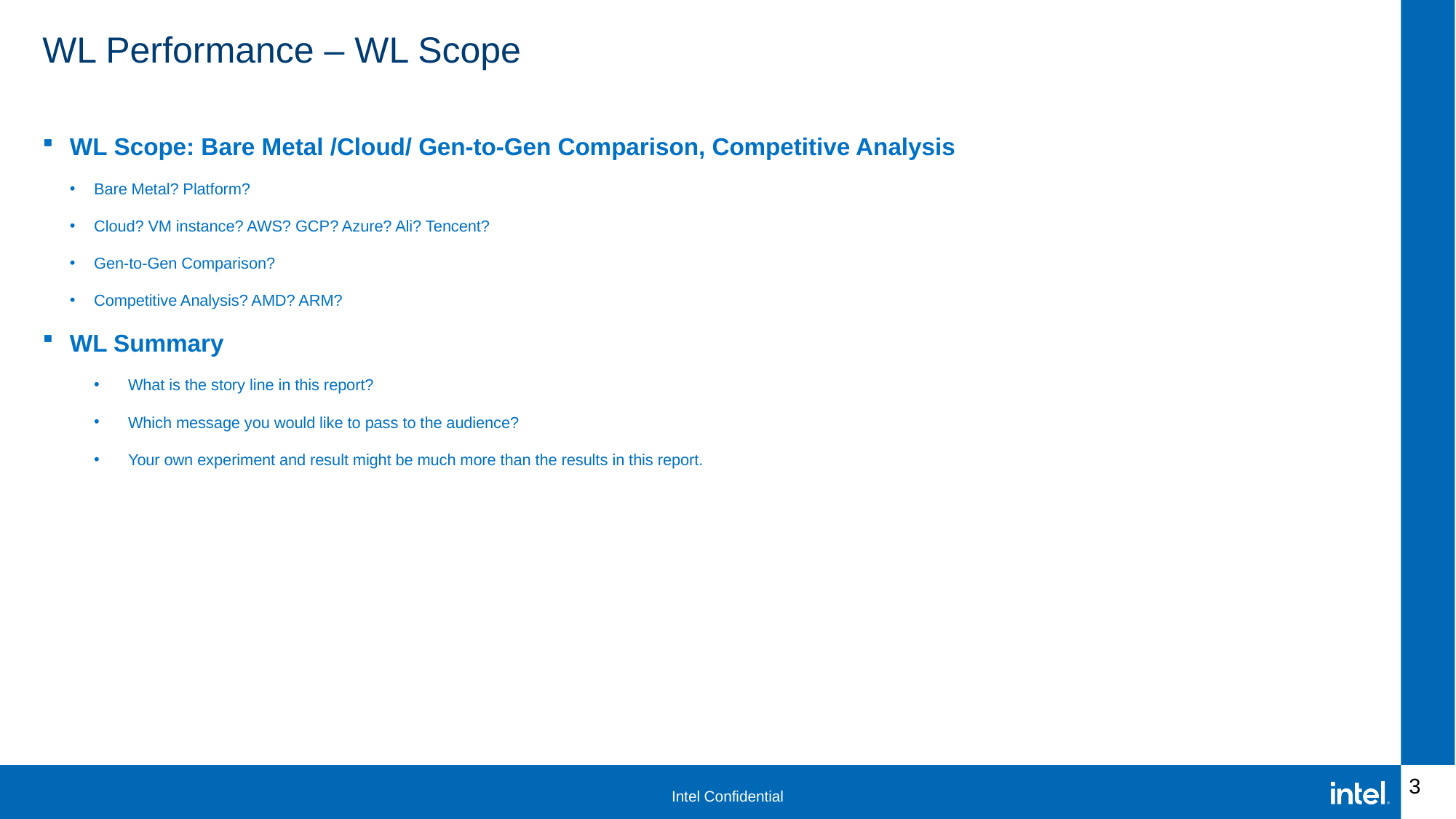

# WL Performance – WL Scope

WL Scope: Bare Metal /Cloud/ Gen-to-Gen Comparison, Competitive Analysis
Bare Metal? Platform?
Cloud? VM instance? AWS? GCP? Azure? Ali? Tencent?
Gen-to-Gen Comparison?
Competitive Analysis? AMD? ARM?
WL Summary
What is the story line in this report?
Which message you would like to pass to the audience?
Your own experiment and result might be much more than the results in this report.

3